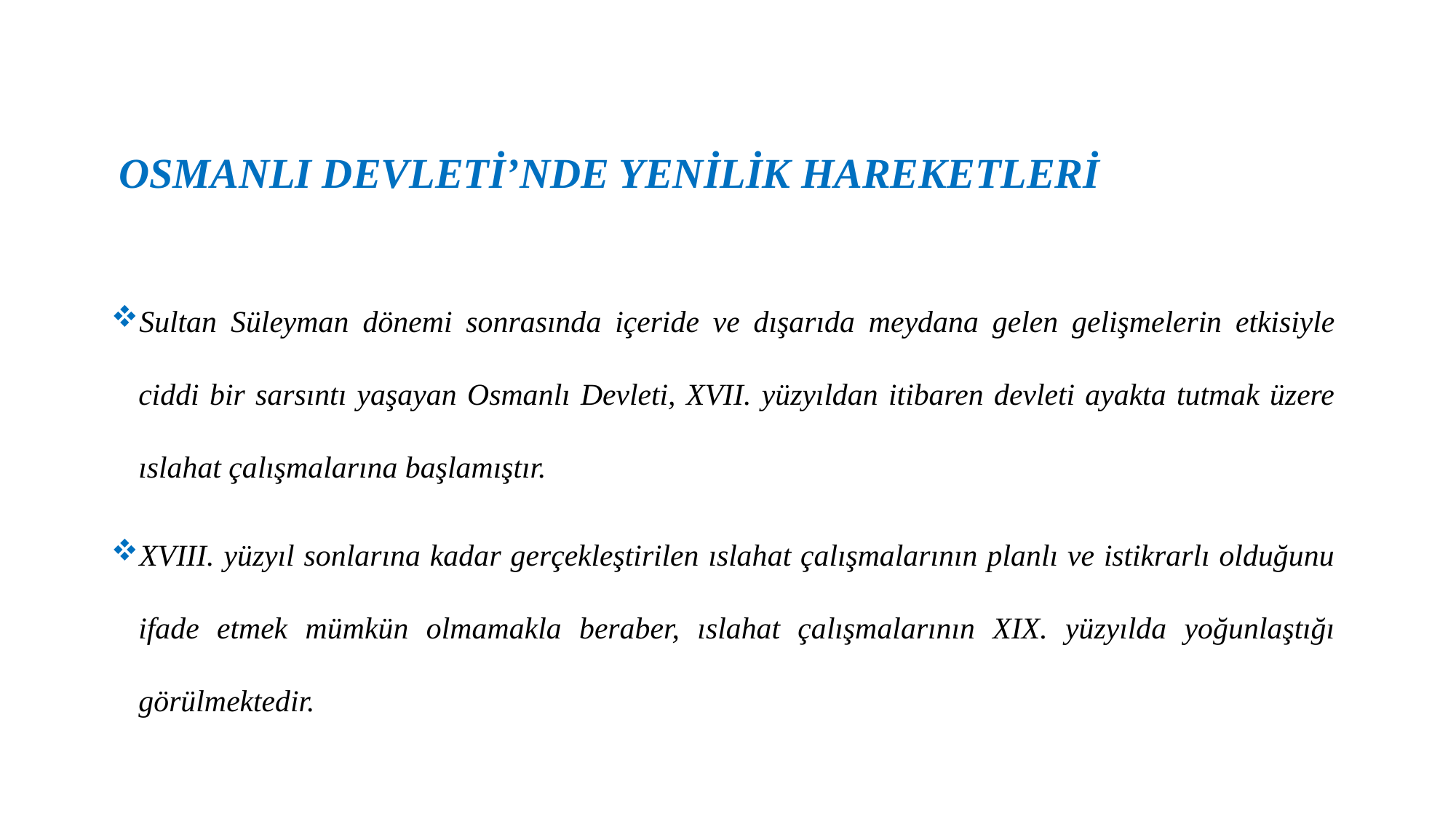

# OSMANLI DEVLETİ’NDE YENİLİK HAREKETLERİ
Sultan Süleyman dönemi sonrasında içeride ve dışarıda meydana gelen gelişmelerin etkisiyle ciddi bir sarsıntı yaşayan Osmanlı Devleti, XVII. yüzyıldan itibaren devleti ayakta tutmak üzere ıslahat çalışmalarına başlamıştır.
XVIII. yüzyıl sonlarına kadar gerçekleştirilen ıslahat çalışmalarının planlı ve istikrarlı olduğunu ifade etmek mümkün olmamakla beraber, ıslahat çalışmalarının XIX. yüzyılda yoğunlaştığı görülmektedir.